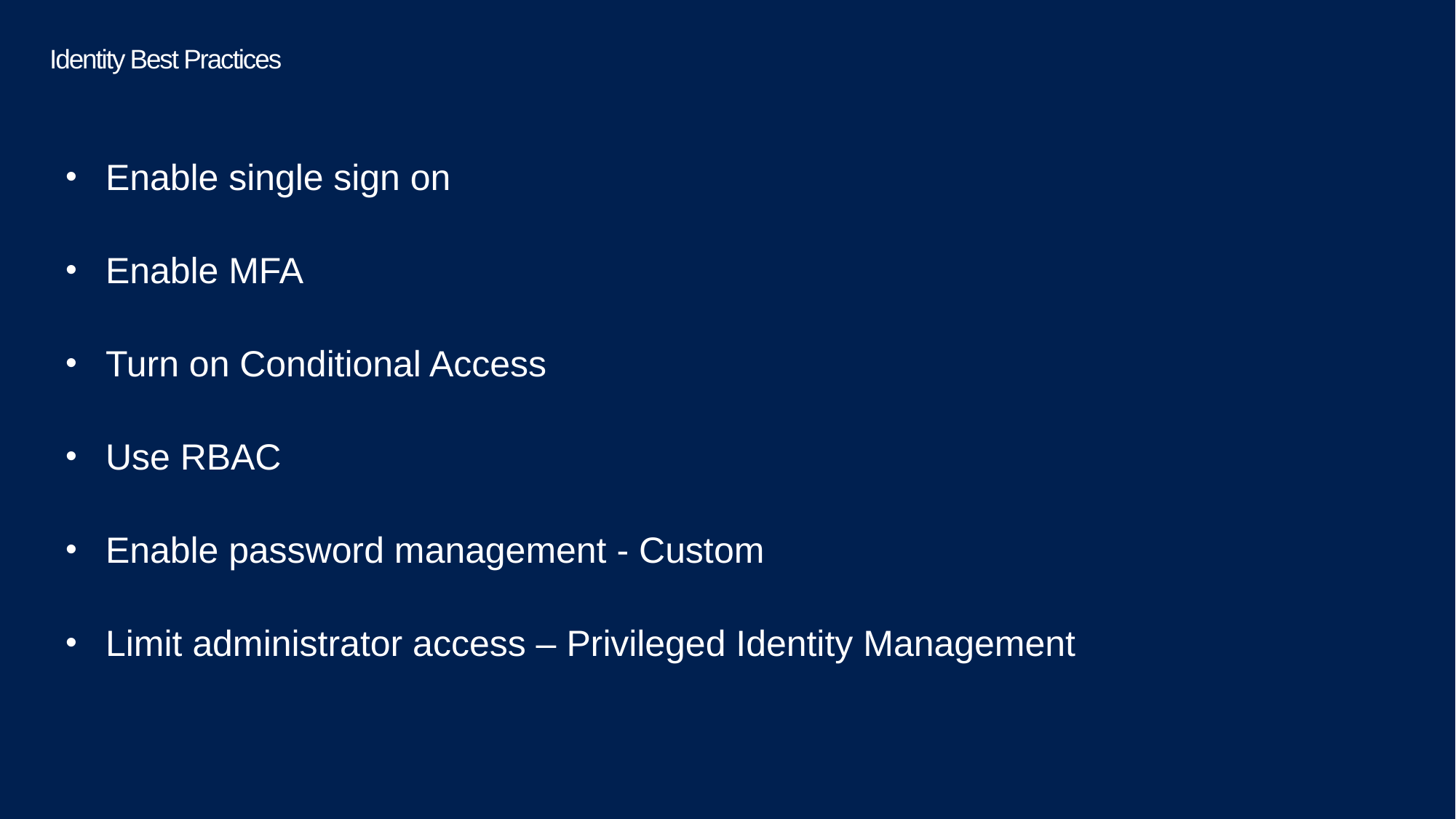

# Identity Best Practices
Enable single sign on

Enable MFA

Turn on Conditional Access

Use RBAC

Enable password management - Custom

Limit administrator access – Privileged Identity Management